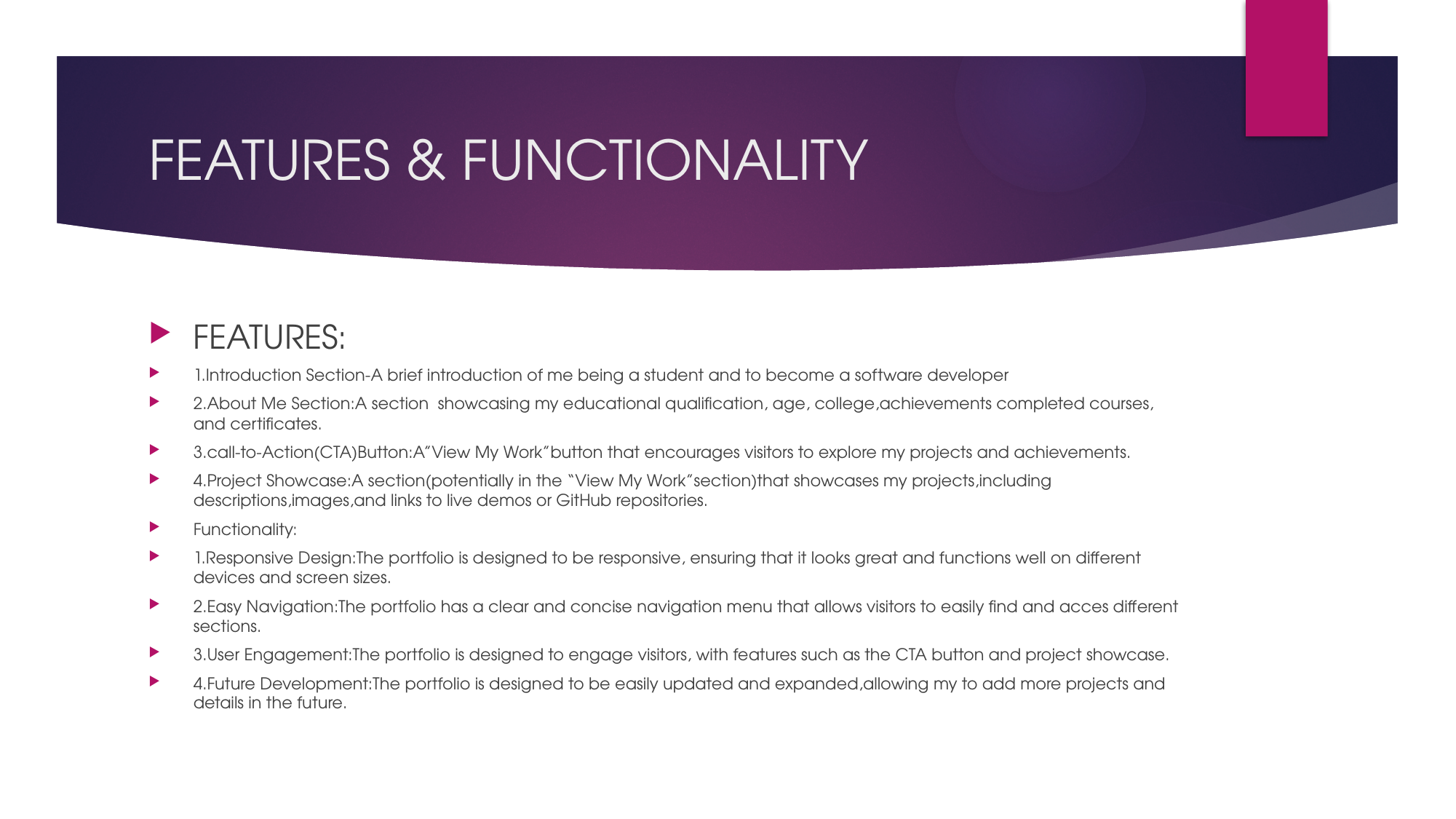

# FEATURES & FUNCTIONALITY
FEATURES:
1.Introduction Section-A brief introduction of me being a student and to become a software developer
2.About Me Section:A section  showcasing my educational qualification, age, college,achievements completed courses, and certificates.
3.call-to-Action(CTA)Button:A”View My Work”button that encourages visitors to explore my projects and achievements.
4.Project Showcase:A section(potentially in the “View My Work”section)that showcases my projects,including descriptions,images,and links to live demos or GitHub repositories.
Functionality:
1.Responsive Design:The portfolio is designed to be responsive, ensuring that it looks great and functions well on different devices and screen sizes.
2.Easy Navigation:The portfolio has a clear and concise navigation menu that allows visitors to easily find and acces different sections.
3.User Engagement:The portfolio is designed to engage visitors, with features such as the CTA button and project showcase.
4.Future Development:The portfolio is designed to be easily updated and expanded,allowing my to add more projects and details in the future.